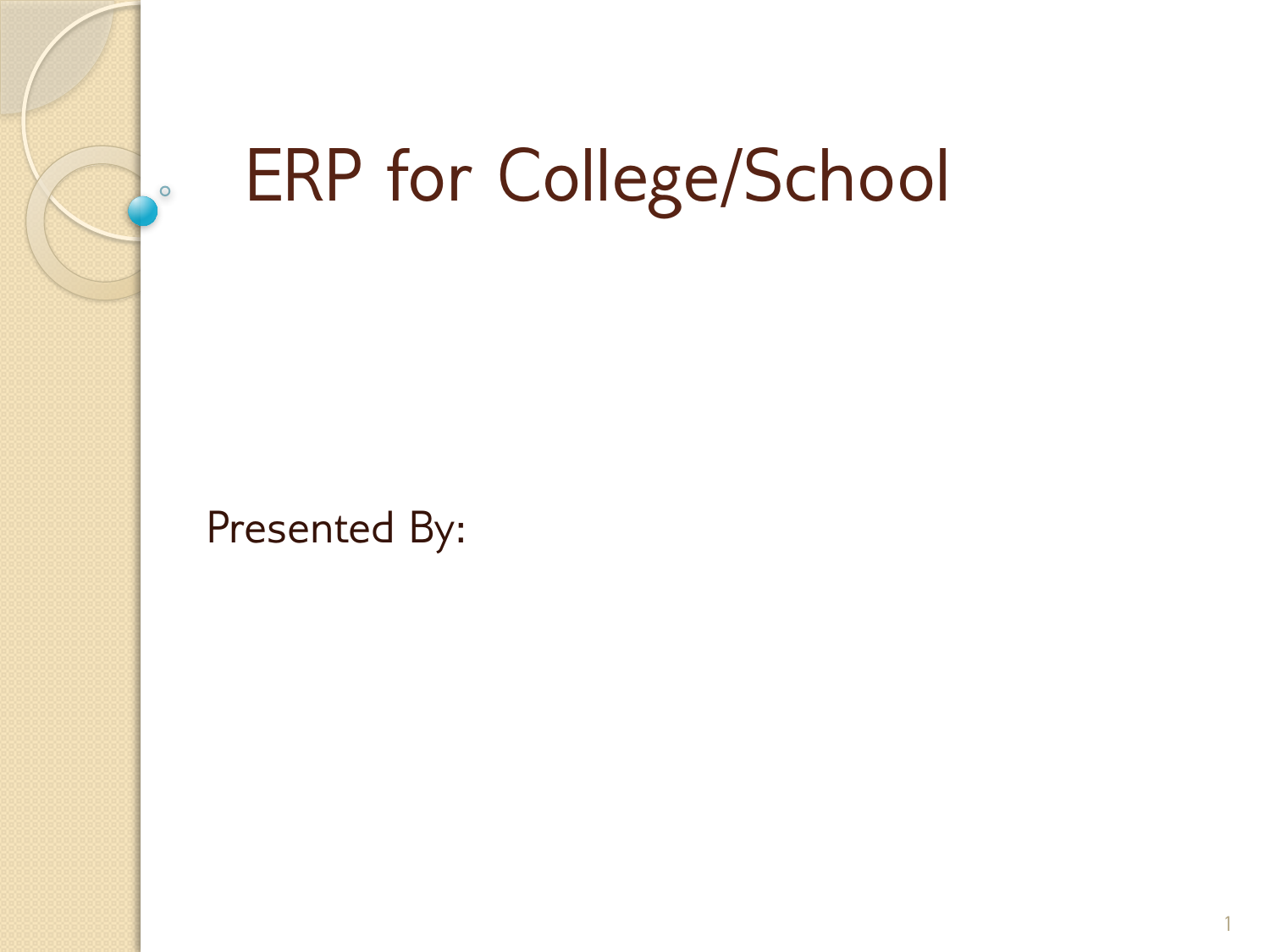

# ERP for College/School
Presented By:
1